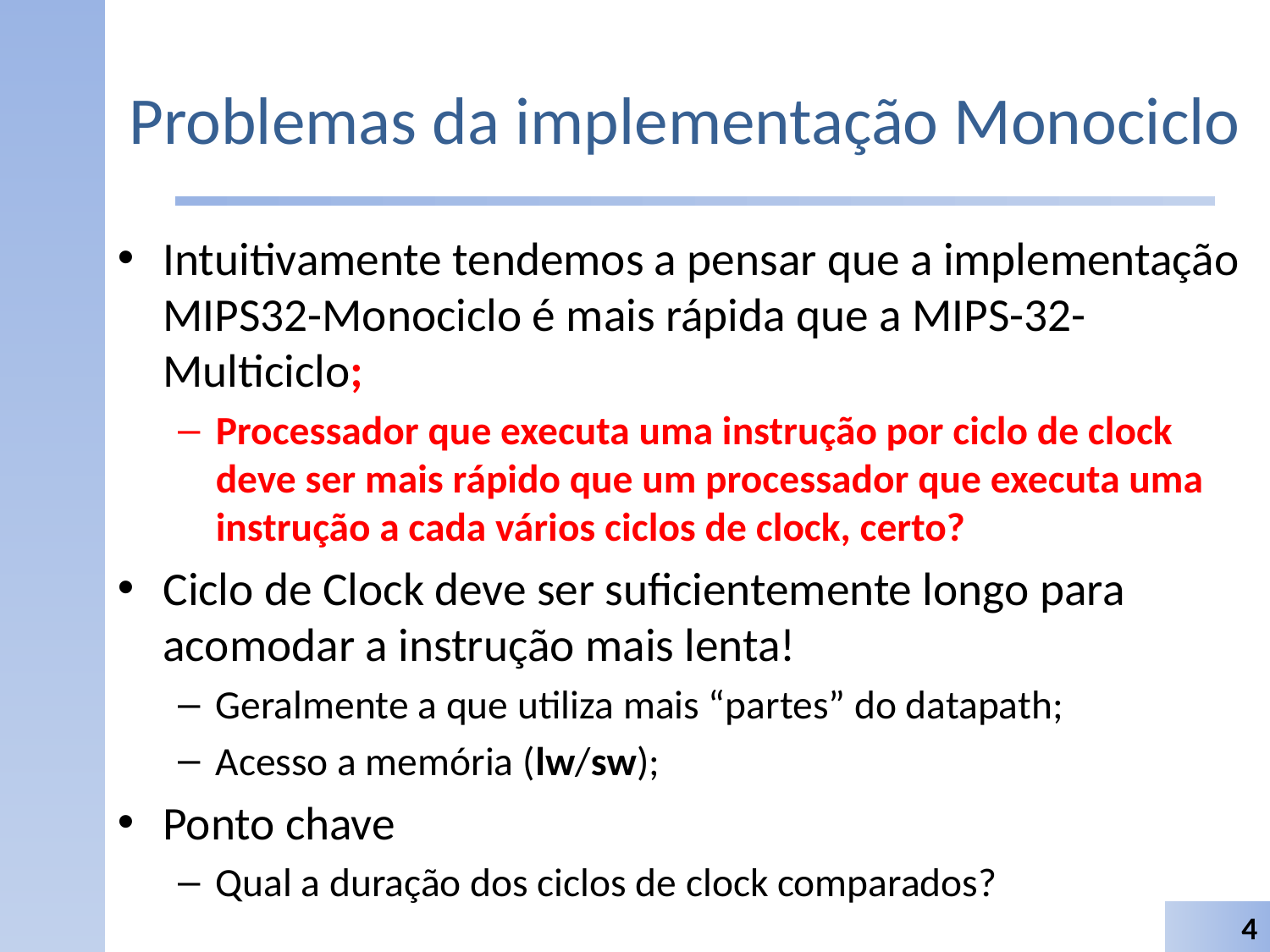

# Problemas da implementação Monociclo
Intuitivamente tendemos a pensar que a implementação MIPS32-Monociclo é mais rápida que a MIPS-32-Multiciclo;
Processador que executa uma instrução por ciclo de clock deve ser mais rápido que um processador que executa uma instrução a cada vários ciclos de clock, certo?
Ciclo de Clock deve ser suficientemente longo para acomodar a instrução mais lenta!
Geralmente a que utiliza mais “partes” do datapath;
Acesso a memória (lw/sw);
Ponto chave
Qual a duração dos ciclos de clock comparados?

4